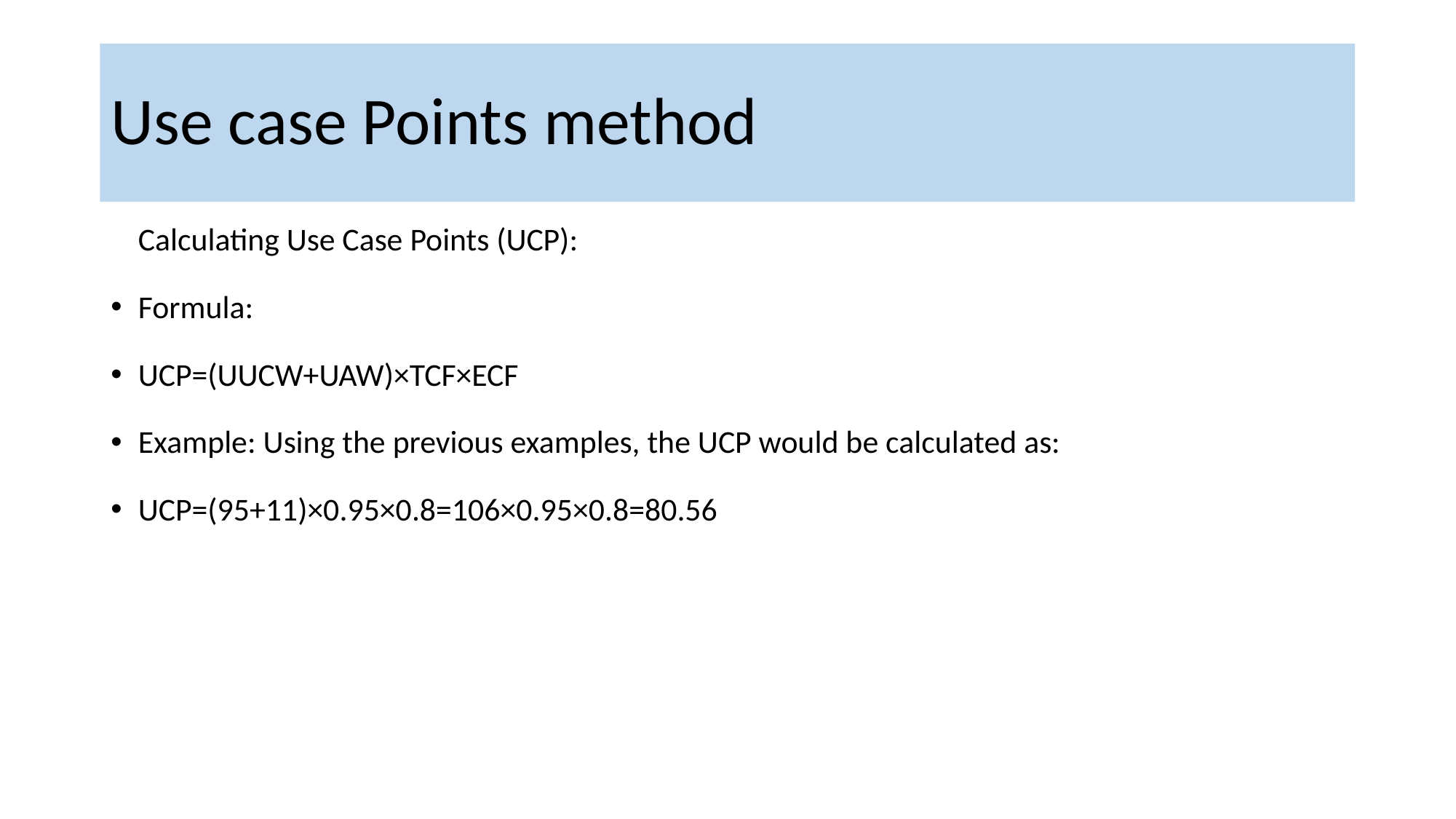

# Use case Points method
Calculating Use Case Points (UCP):
Formula:
UCP=(UUCW+UAW)×TCF×ECF
Example: Using the previous examples, the UCP would be calculated as:
UCP=(95+11)×0.95×0.8=106×0.95×0.8=80.56